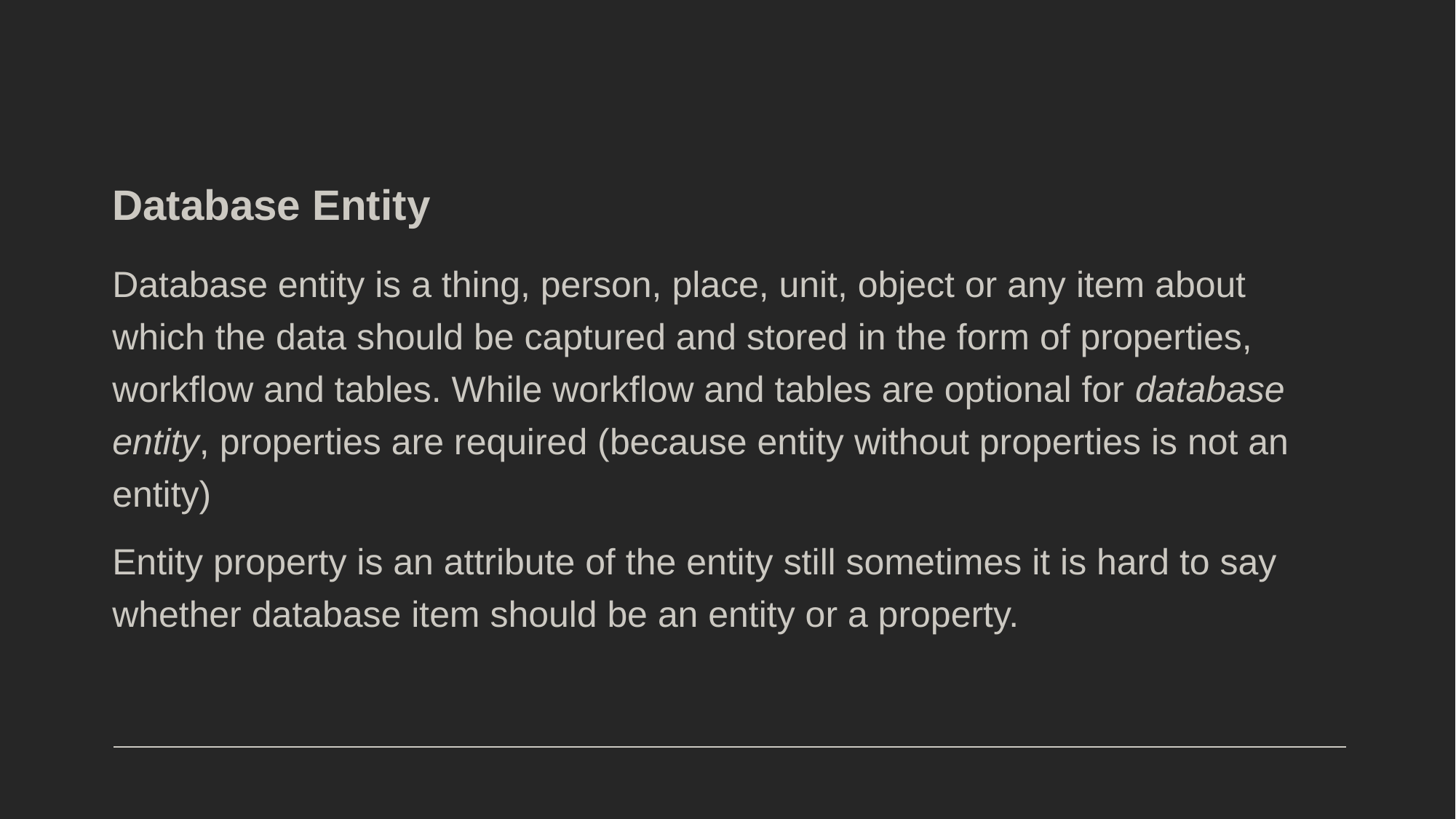

# Database Entity
Database entity is a thing, person, place, unit, object or any item about which the data should be captured and stored in the form of properties, workflow and tables. While workflow and tables are optional for database entity, properties are required (because entity without properties is not an entity)
Entity property is an attribute of the entity still sometimes it is hard to say whether database item should be an entity or a property.